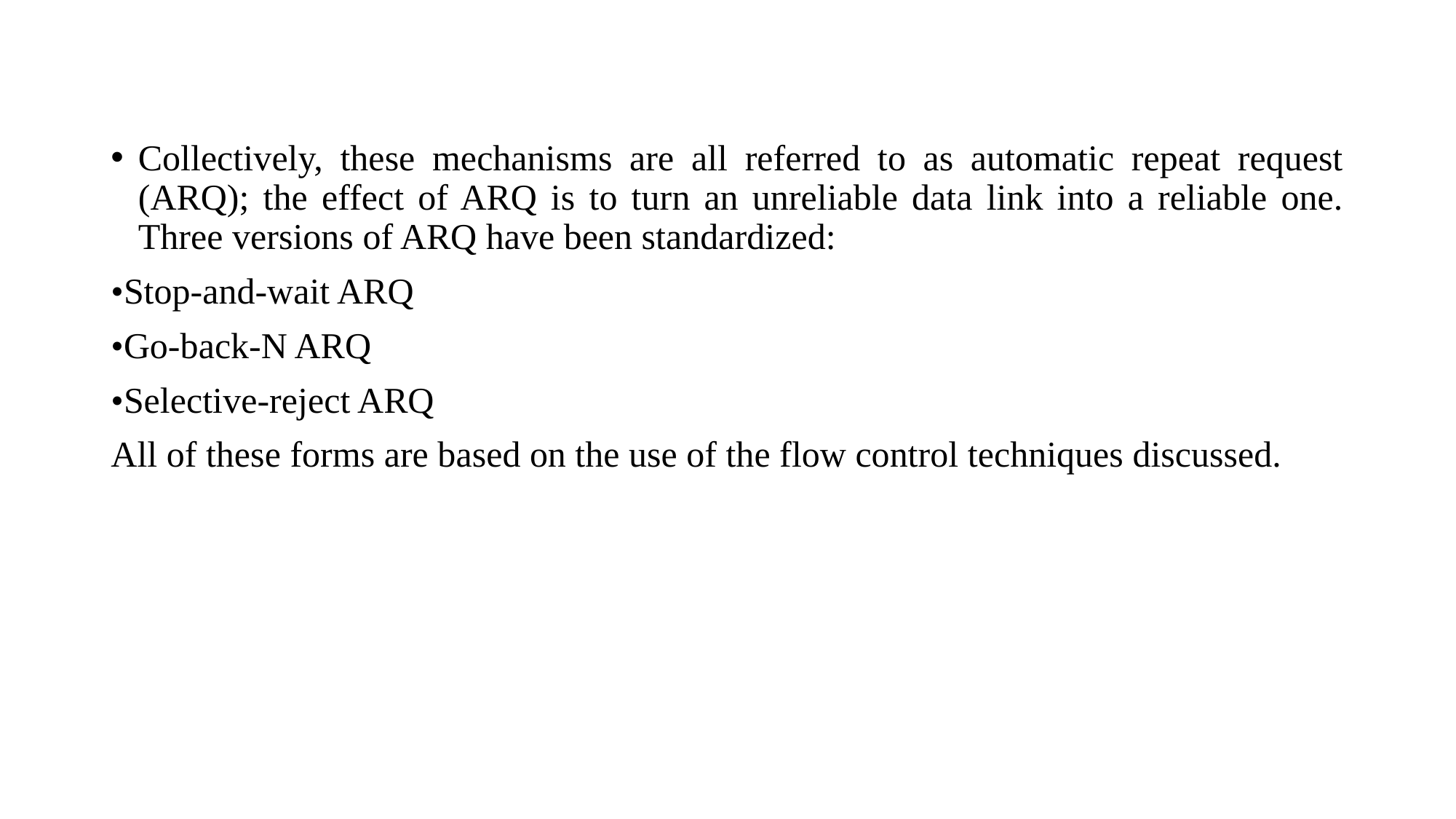

#
Collectively, these mechanisms are all referred to as automatic repeat request (ARQ); the effect of ARQ is to turn an unreliable data link into a reliable one. Three versions of ARQ have been standardized:
•Stop-and-wait ARQ
•Go-back-N ARQ
•Selective-reject ARQ
All of these forms are based on the use of the flow control techniques discussed.